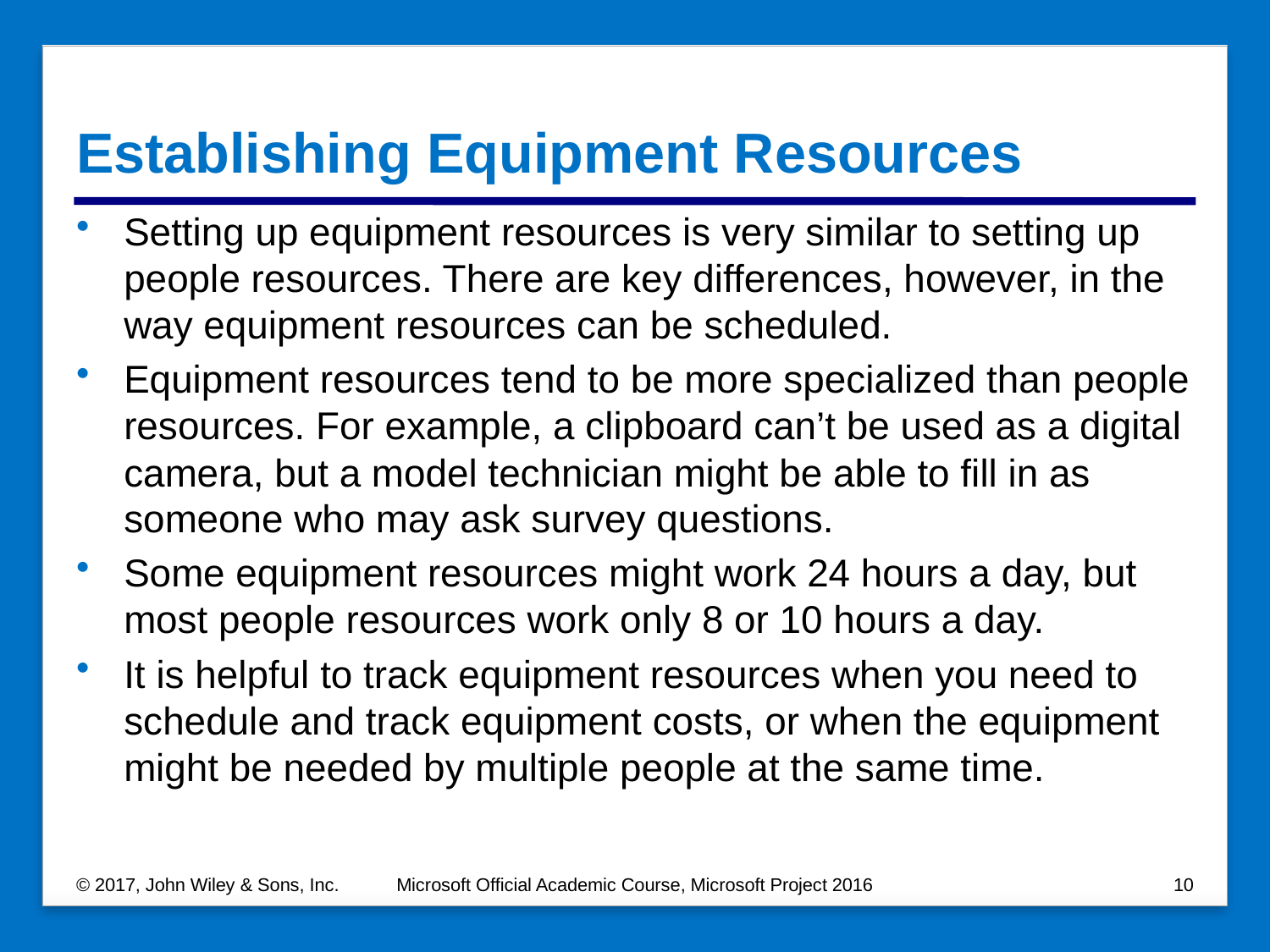

# Establishing Equipment Resources
Setting up equipment resources is very similar to setting up people resources. There are key differences, however, in the way equipment resources can be scheduled.
Equipment resources tend to be more specialized than people resources. For example, a clipboard can’t be used as a digital camera, but a model technician might be able to fill in as someone who may ask survey questions.
Some equipment resources might work 24 hours a day, but most people resources work only 8 or 10 hours a day.
It is helpful to track equipment resources when you need to schedule and track equipment costs, or when the equipment might be needed by multiple people at the same time.

© 2017, John Wiley & Sons, Inc.
Microsoft Official Academic Course, Microsoft Project 2016
10